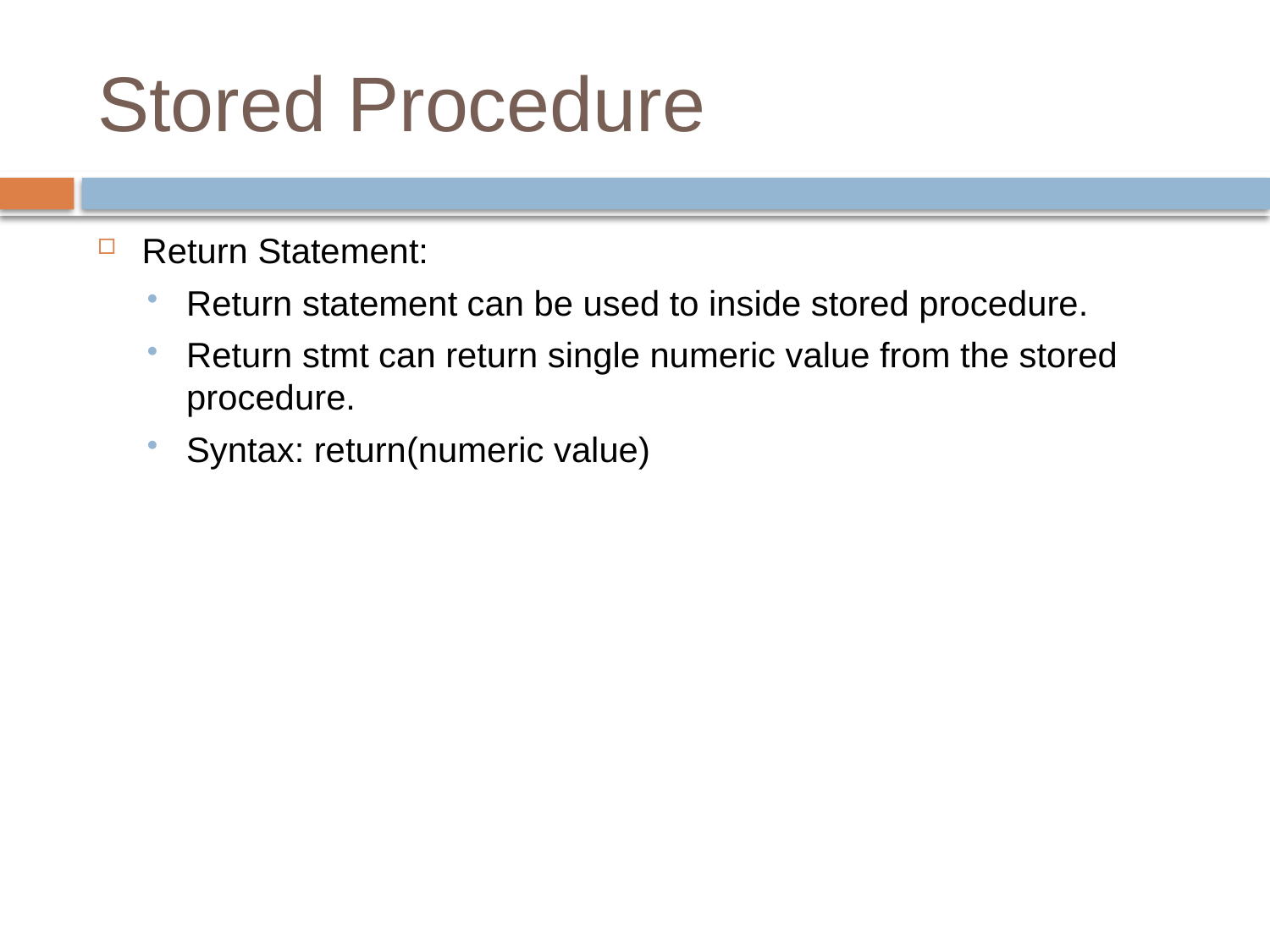

# Stored Procedure
Return Statement:
Return statement can be used to inside stored procedure.
Return stmt can return single numeric value from the stored procedure.
Syntax: return(numeric value)